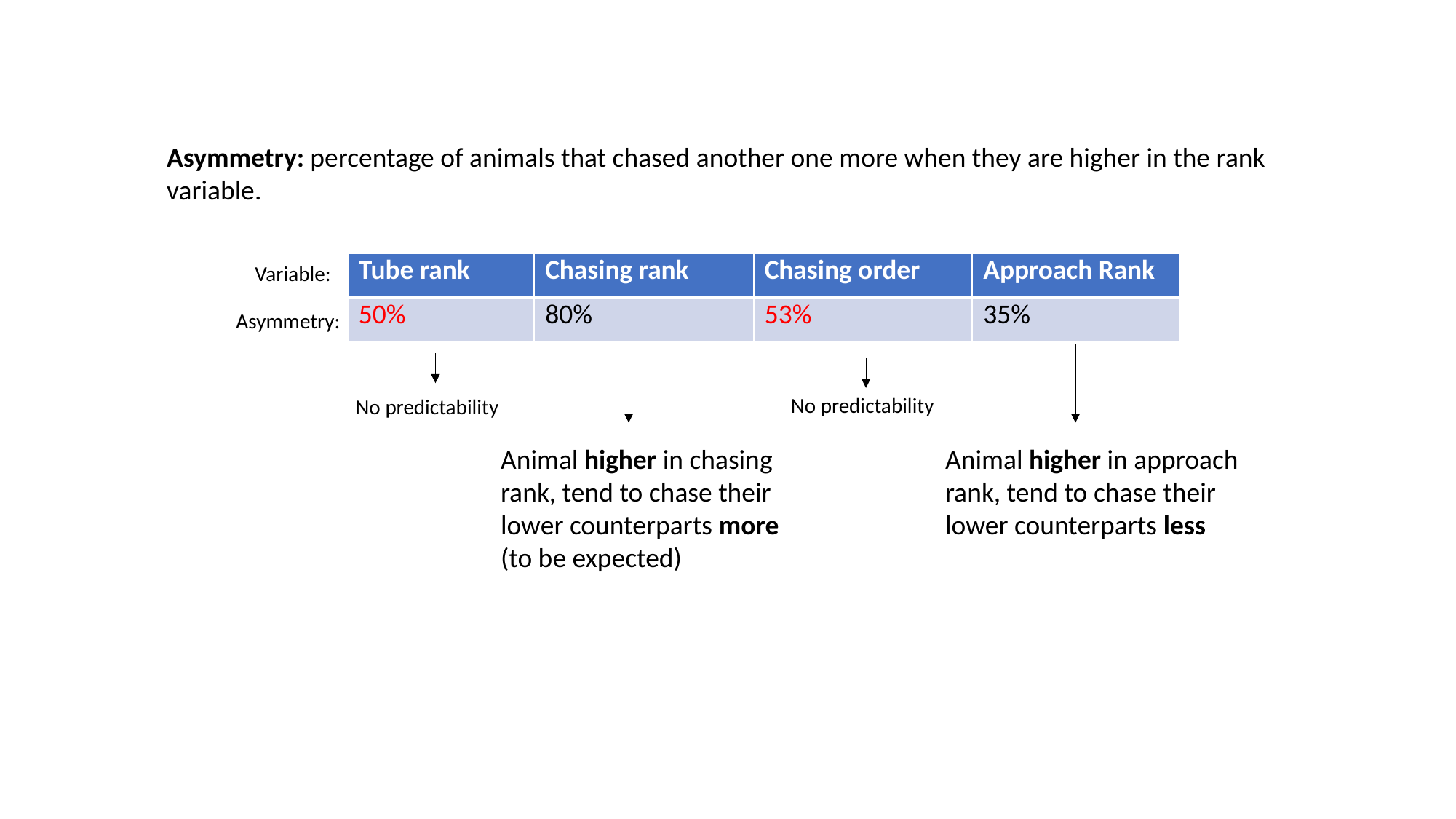

Asymmetry: percentage of animals that chased another one more when they are higher in the rank variable.
| Tube rank | Chasing rank | Chasing order | Approach Rank |
| --- | --- | --- | --- |
| 50% | 80% | 53% | 35% |
Variable:
Asymmetry:
No predictability
No predictability
Animal higher in chasing rank, tend to chase their lower counterparts more (to be expected)
Animal higher in approach rank, tend to chase their lower counterparts less